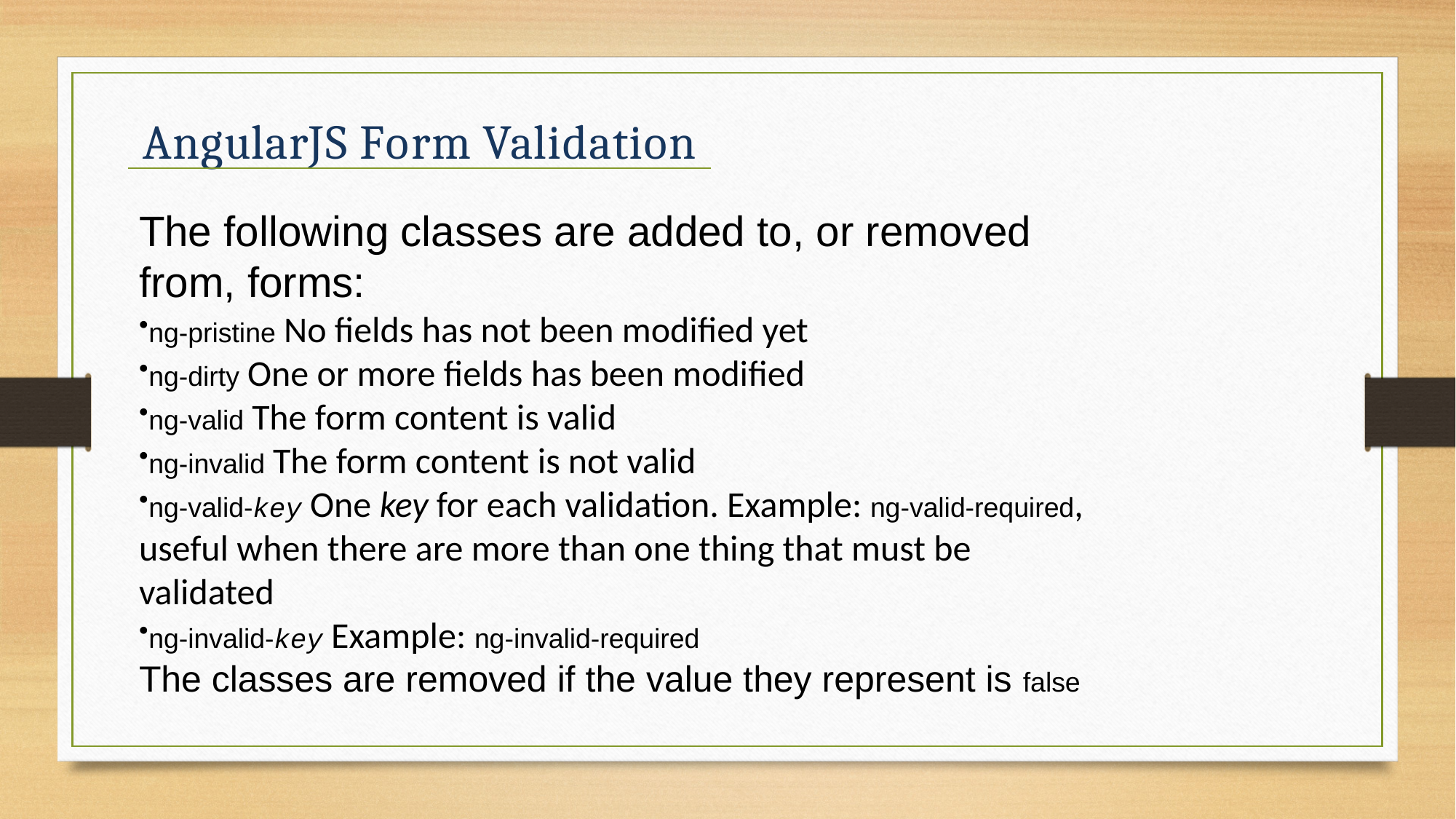

AngularJS Form Validation
The following classes are added to, or removed from, forms:
ng-pristine No fields has not been modified yet
ng-dirty One or more fields has been modified
ng-valid The form content is valid
ng-invalid The form content is not valid
ng-valid-key One key for each validation. Example: ng-valid-required, useful when there are more than one thing that must be validated
ng-invalid-key Example: ng-invalid-required
The classes are removed if the value they represent is false